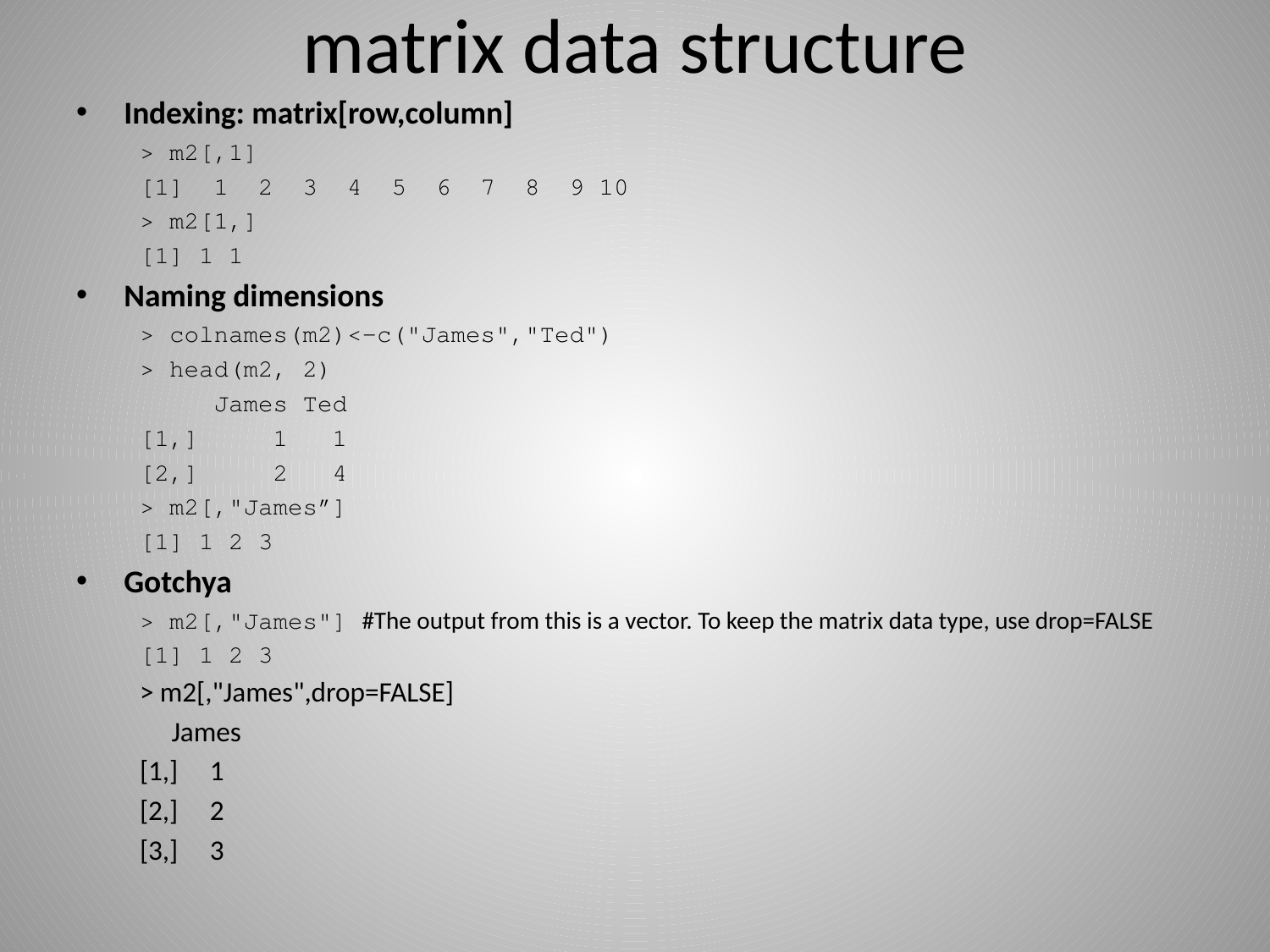

# matrix data structure
Indexing: matrix[row,column]
> m2[,1]
[1]  1  2  3  4  5  6  7  8  9 10
> m2[1,]
[1] 1 1
Naming dimensions
> colnames(m2)<-c("James","Ted")
> head(m2, 2)
     James Ted
[1,]     1   1
[2,]     2   4
> m2[,"James”]
[1] 1 2 3
Gotchya
> m2[,"James"] #The output from this is a vector. To keep the matrix data type, use drop=FALSE
[1] 1 2 3
> m2[,"James",drop=FALSE]
     James
[1,]     1
[2,]     2
[3,]     3